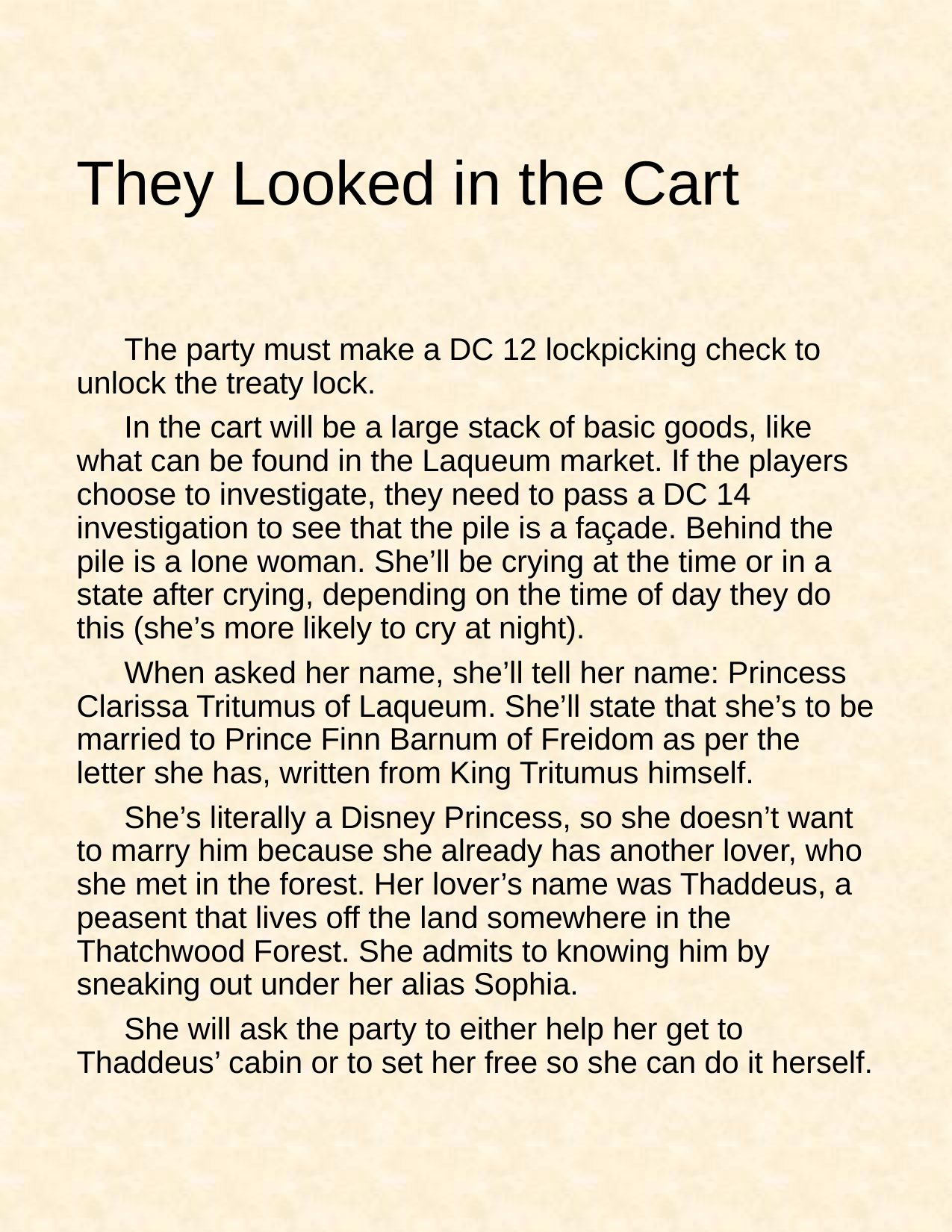

# They Looked in the Cart
The party must make a DC 12 lockpicking check to unlock the treaty lock.
In the cart will be a large stack of basic goods, like what can be found in the Laqueum market. If the players choose to investigate, they need to pass a DC 14 investigation to see that the pile is a façade. Behind the pile is a lone woman. She’ll be crying at the time or in a state after crying, depending on the time of day they do this (she’s more likely to cry at night).
When asked her name, she’ll tell her name: Princess Clarissa Tritumus of Laqueum. She’ll state that she’s to be married to Prince Finn Barnum of Freidom as per the letter she has, written from King Tritumus himself.
She’s literally a Disney Princess, so she doesn’t want to marry him because she already has another lover, who she met in the forest. Her lover’s name was Thaddeus, a peasent that lives off the land somewhere in the Thatchwood Forest. She admits to knowing him by sneaking out under her alias Sophia.
She will ask the party to either help her get to Thaddeus’ cabin or to set her free so she can do it herself.